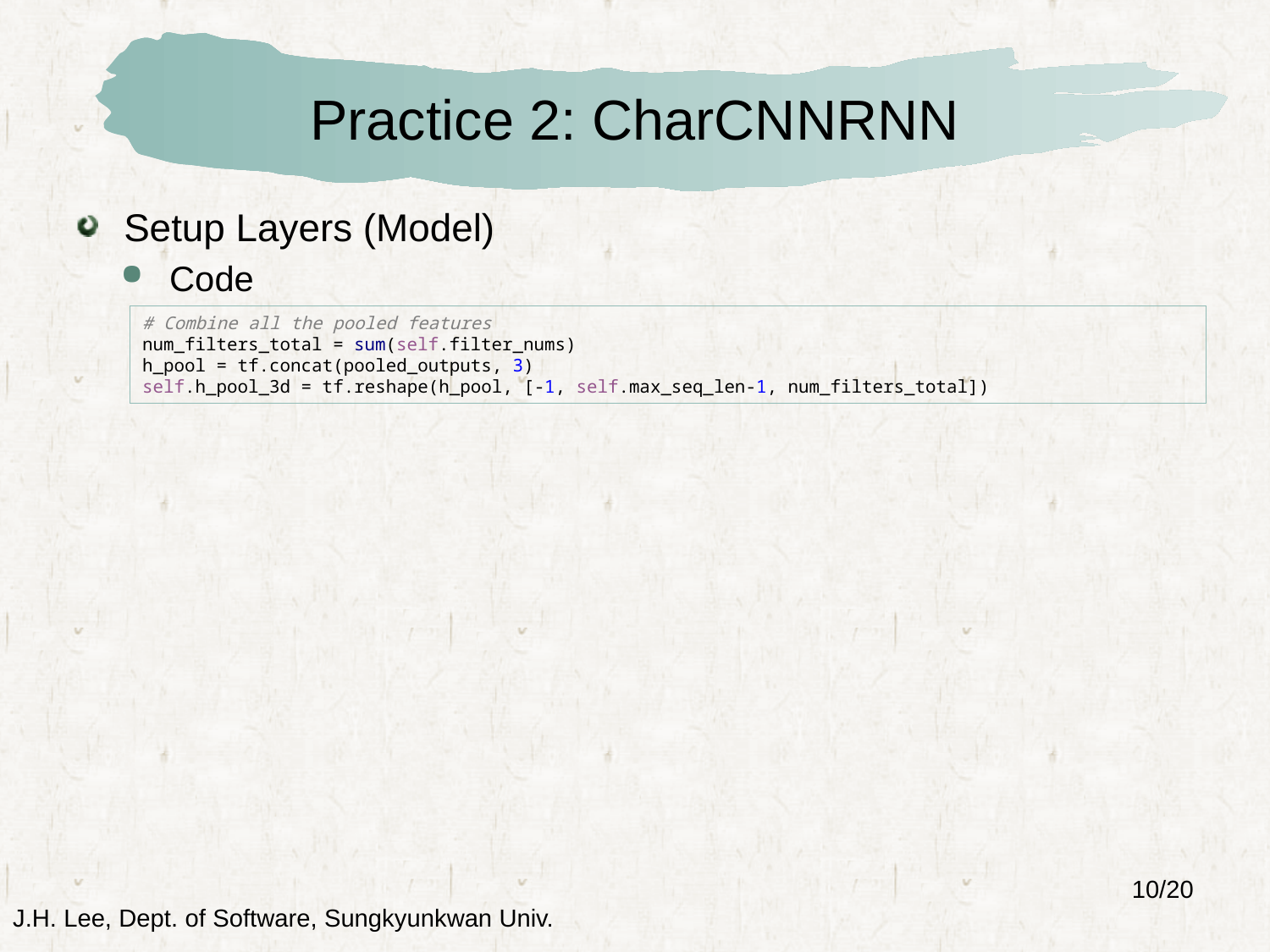

# Practice 2: CharCNNRNN
Setup Layers (Model)
Code

# Combine all the pooled features num_filters_total = sum(self.filter_nums) h_pool = tf.concat(pooled_outputs, 3) self.h_pool_3d = tf.reshape(h_pool, [-1, self.max_seq_len-1, num_filters_total])
10/20
J.H. Lee, Dept. of Software, Sungkyunkwan Univ.